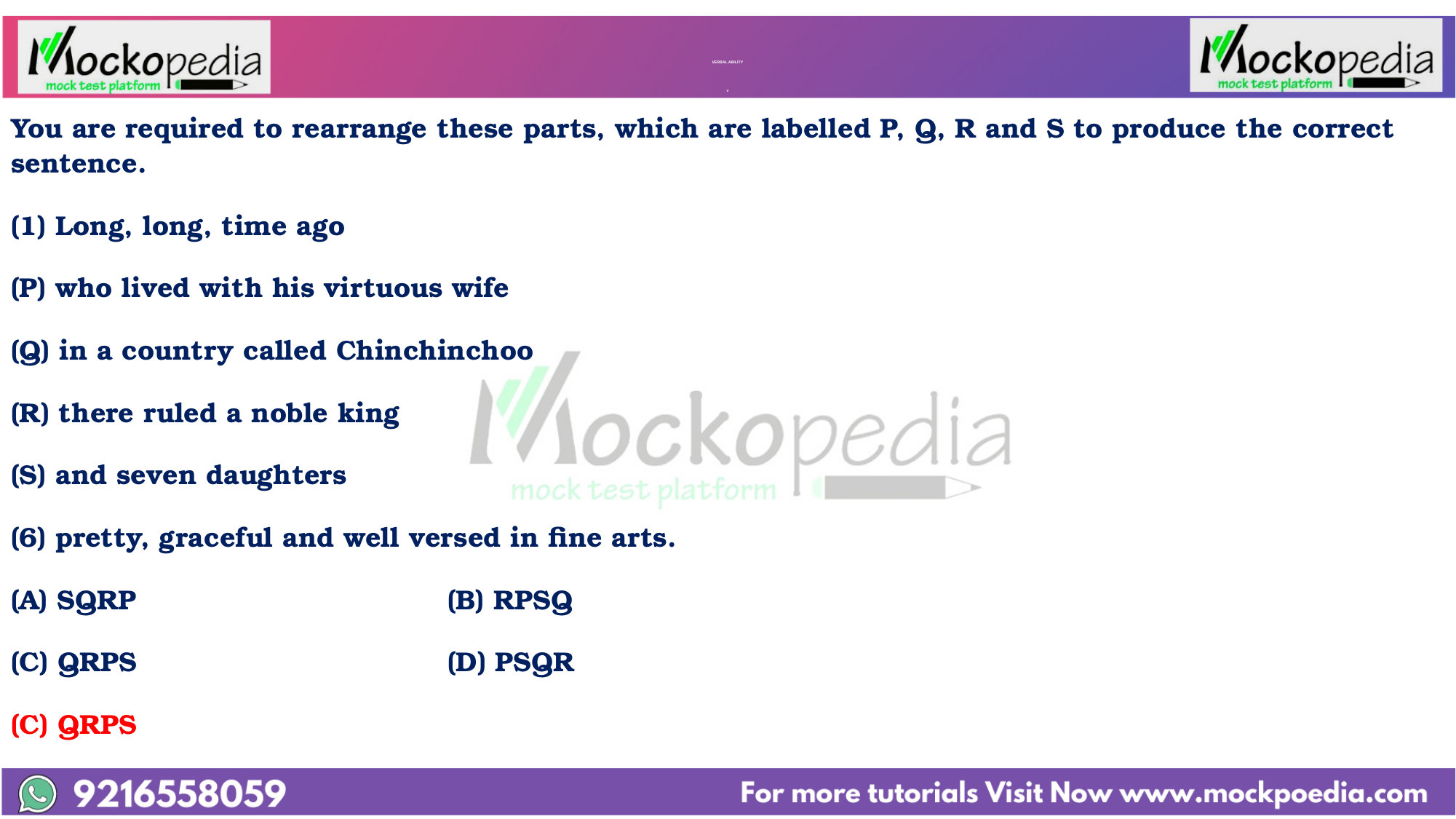

# VERBAL ABILITY v
You are required to rearrange these parts, which are labelled P, Q, R and S to produce the correct sentence.
(1) Long, long, time ago
(P) who lived with his virtuous wife
(Q) in a country called Chinchinchoo
(R) there ruled a noble king
(S) and seven daughters
(6) pretty, graceful and well versed in fine arts.
(A) SQRP			(B) RPSQ
(C) QRPS			(D) PSQR
(C) QRPS